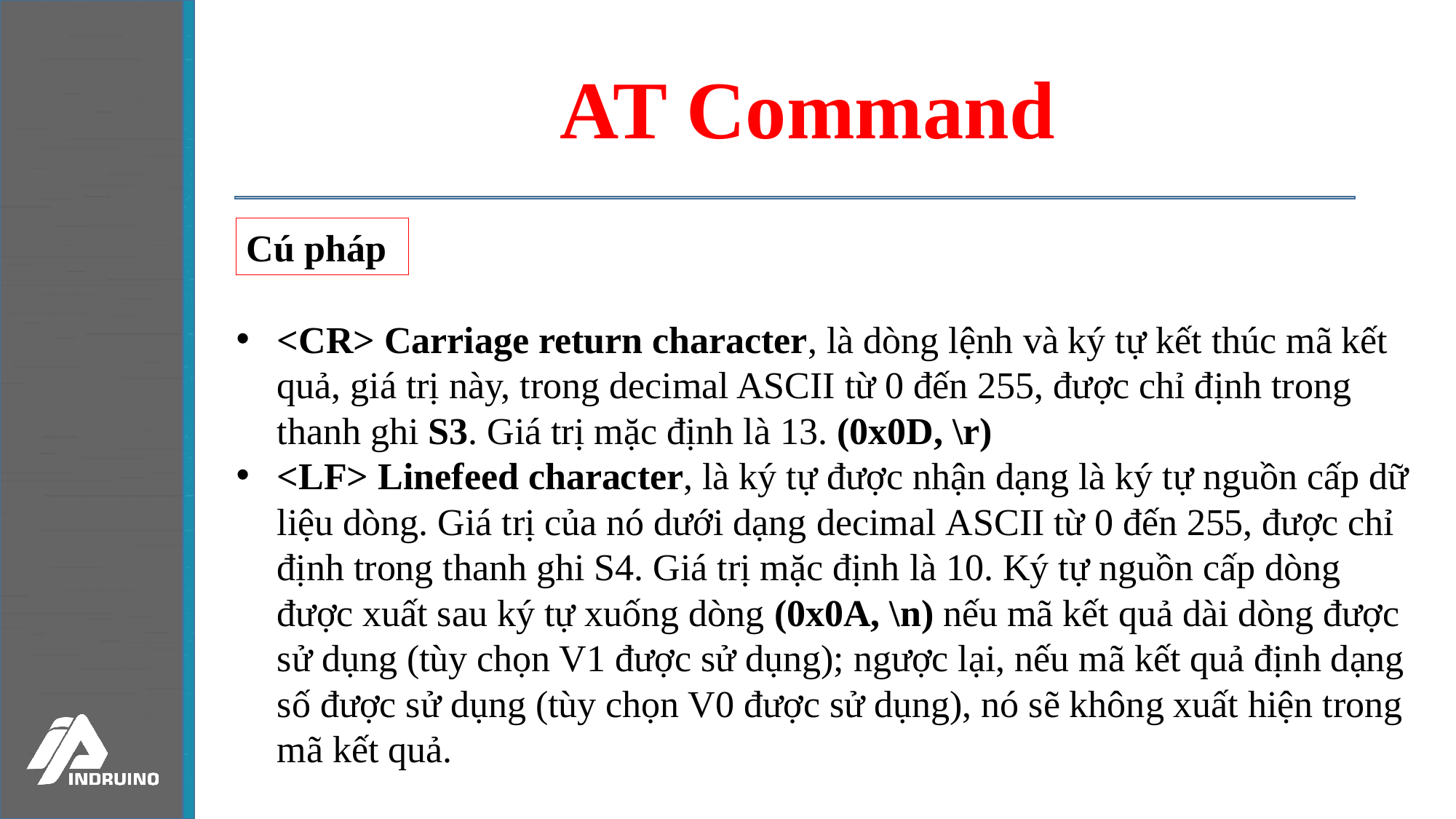

AT Command
Cú pháp
<CR> Carriage return character, là dòng lệnh và ký tự kết thúc mã kết quả, giá trị này, trong decimal ASCII từ 0 đến 255, được chỉ định trong thanh ghi S3. Giá trị mặc định là 13. (0x0D, \r)
<LF> Linefeed character, là ký tự được nhận dạng là ký tự nguồn cấp dữ liệu dòng. Giá trị của nó dưới dạng decimal ASCII từ 0 đến 255, được chỉ định trong thanh ghi S4. Giá trị mặc định là 10. Ký tự nguồn cấp dòng được xuất sau ký tự xuống dòng (0x0A, \n) nếu mã kết quả dài dòng được sử dụng (tùy chọn V1 được sử dụng); ngược lại, nếu mã kết quả định dạng số được sử dụng (tùy chọn V0 được sử dụng), nó sẽ không xuất hiện trong mã kết quả.